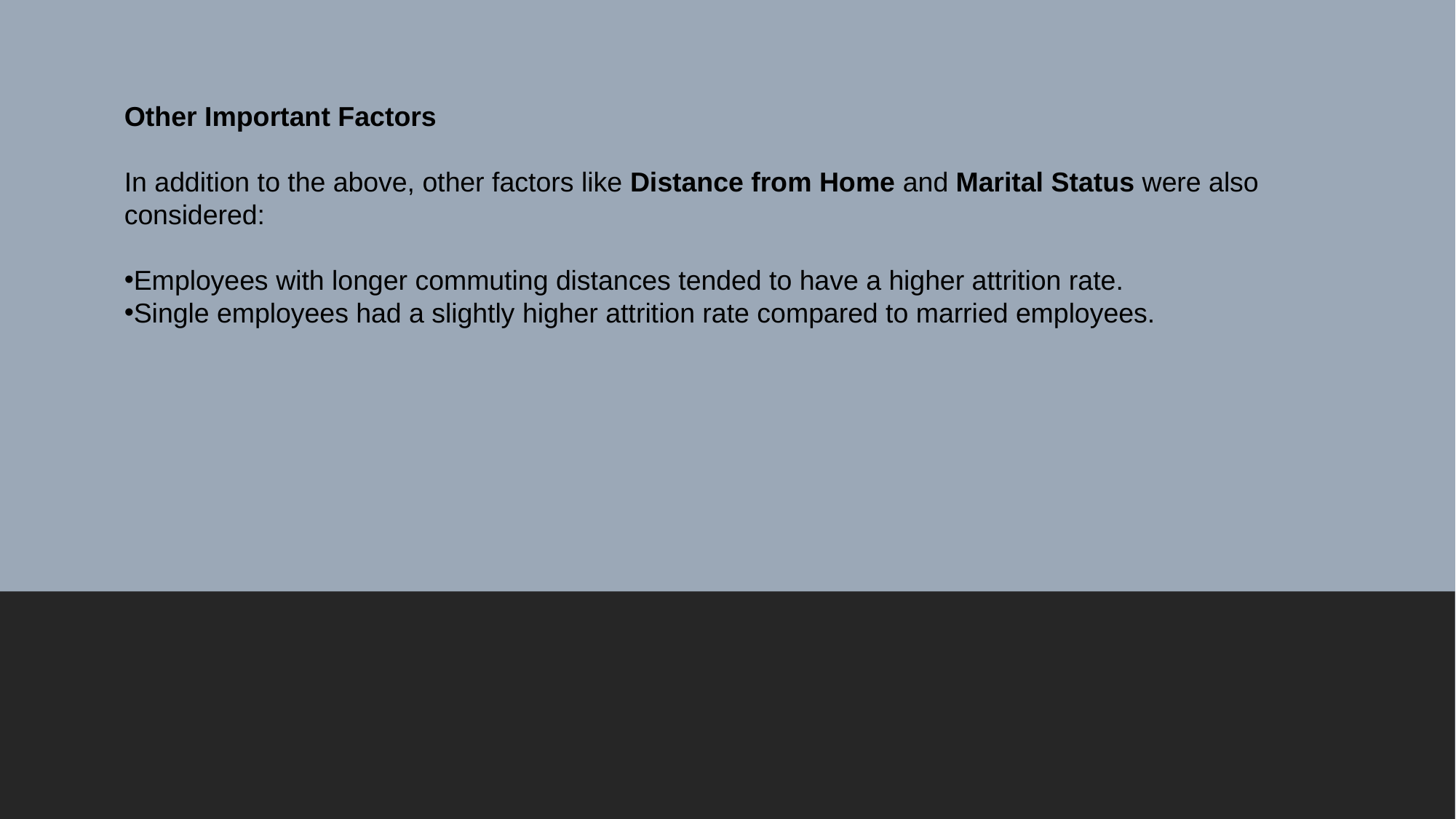

Other Important Factors

In addition to the above, other factors like Distance from Home and Marital Status were also considered:

Employees with longer commuting distances tended to have a higher attrition rate.
Single employees had a slightly higher attrition rate compared to married employees.

#
- Neil Armstrong